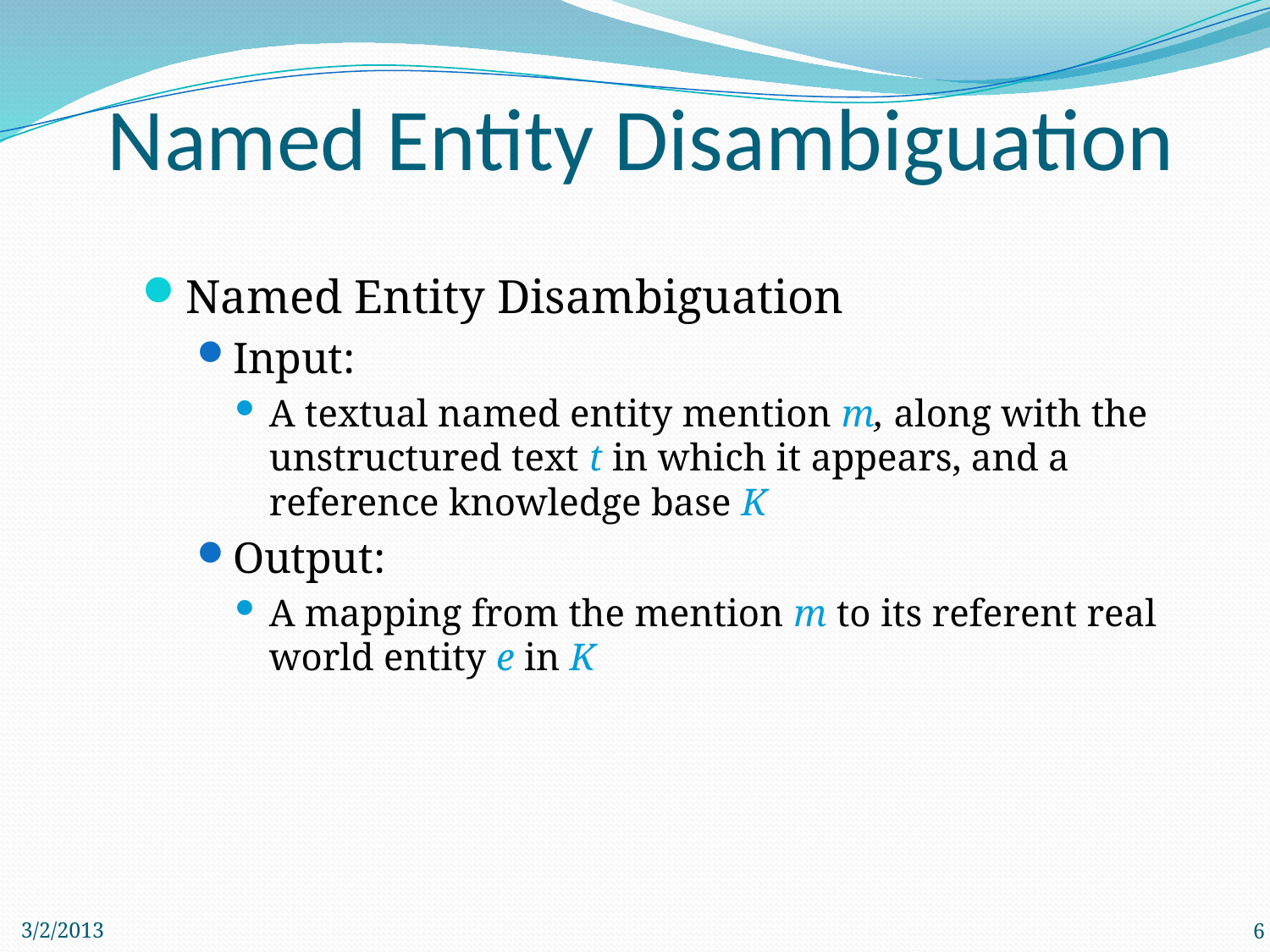

# Named Entity Disambiguation
Named Entity Disambiguation
Input:
A textual named entity mention m, along with the unstructured text t in which it appears, and a reference knowledge base K
Output:
A mapping from the mention m to its referent real world entity e in K
3/2/2013
6